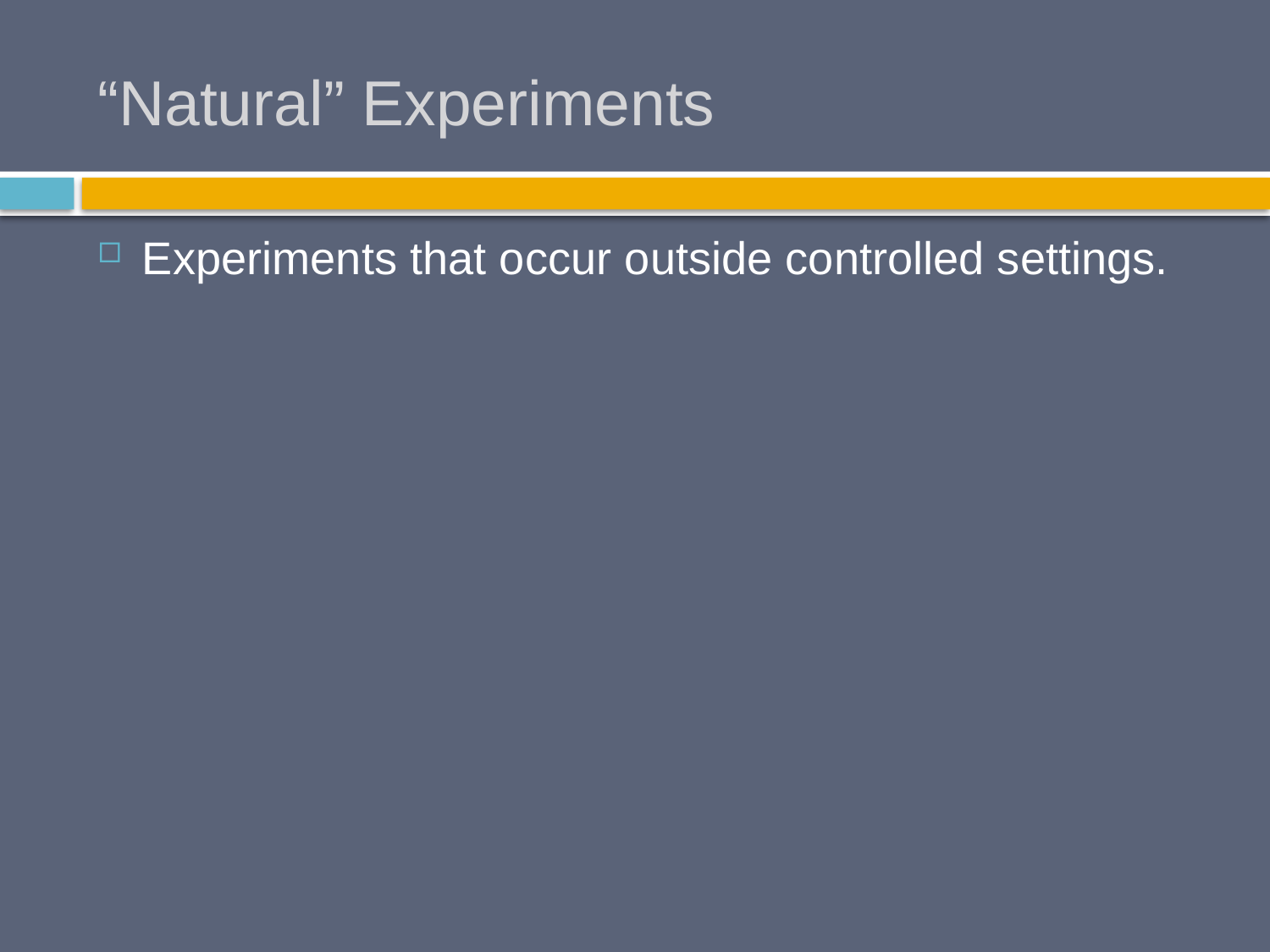

# “Natural” Experiments
Experiments that occur outside controlled settings.